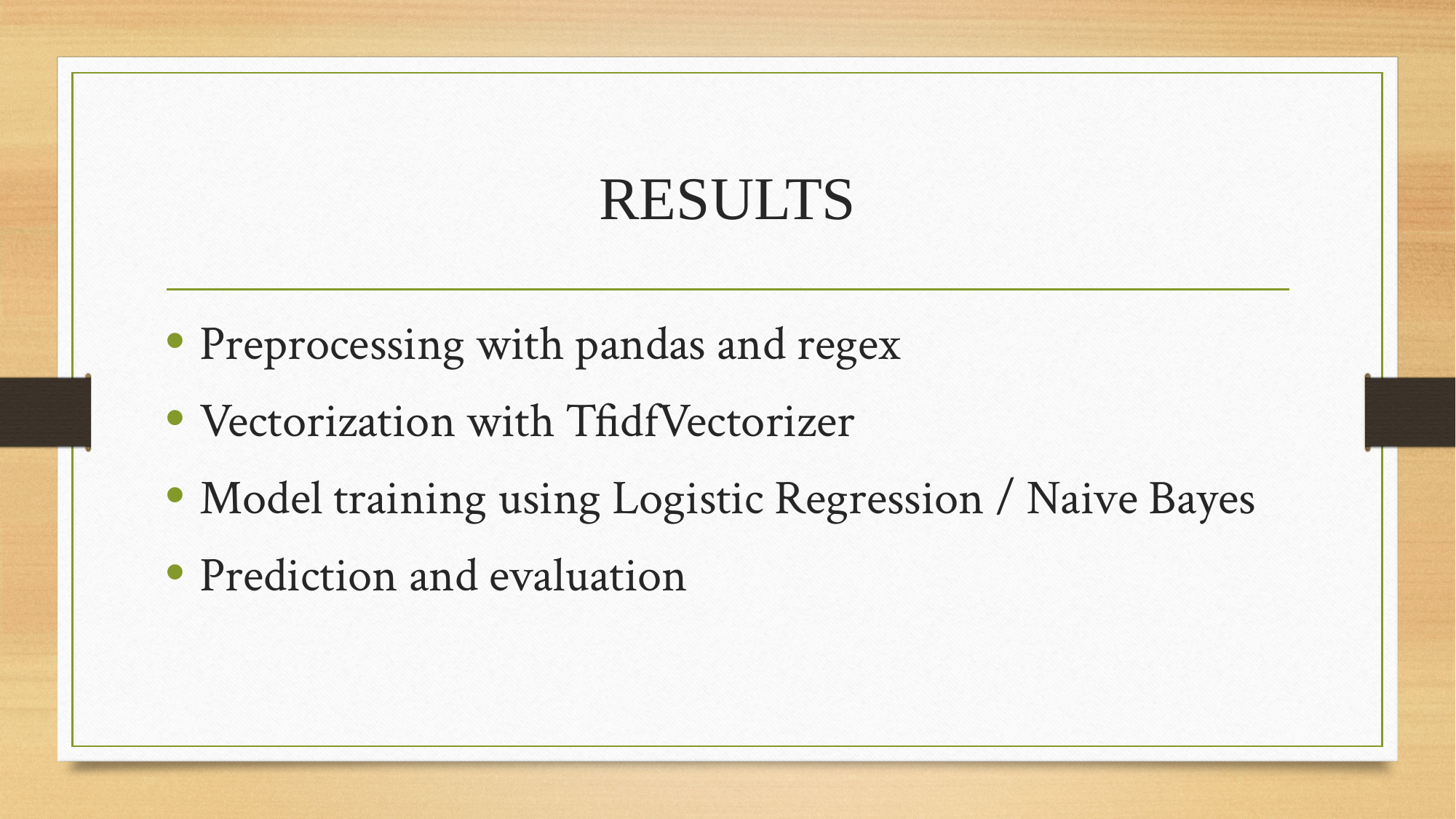

# RESULTS
Preprocessing with pandas and regex
Vectorization with TfidfVectorizer
Model training using Logistic Regression / Naive Bayes
Prediction and evaluation